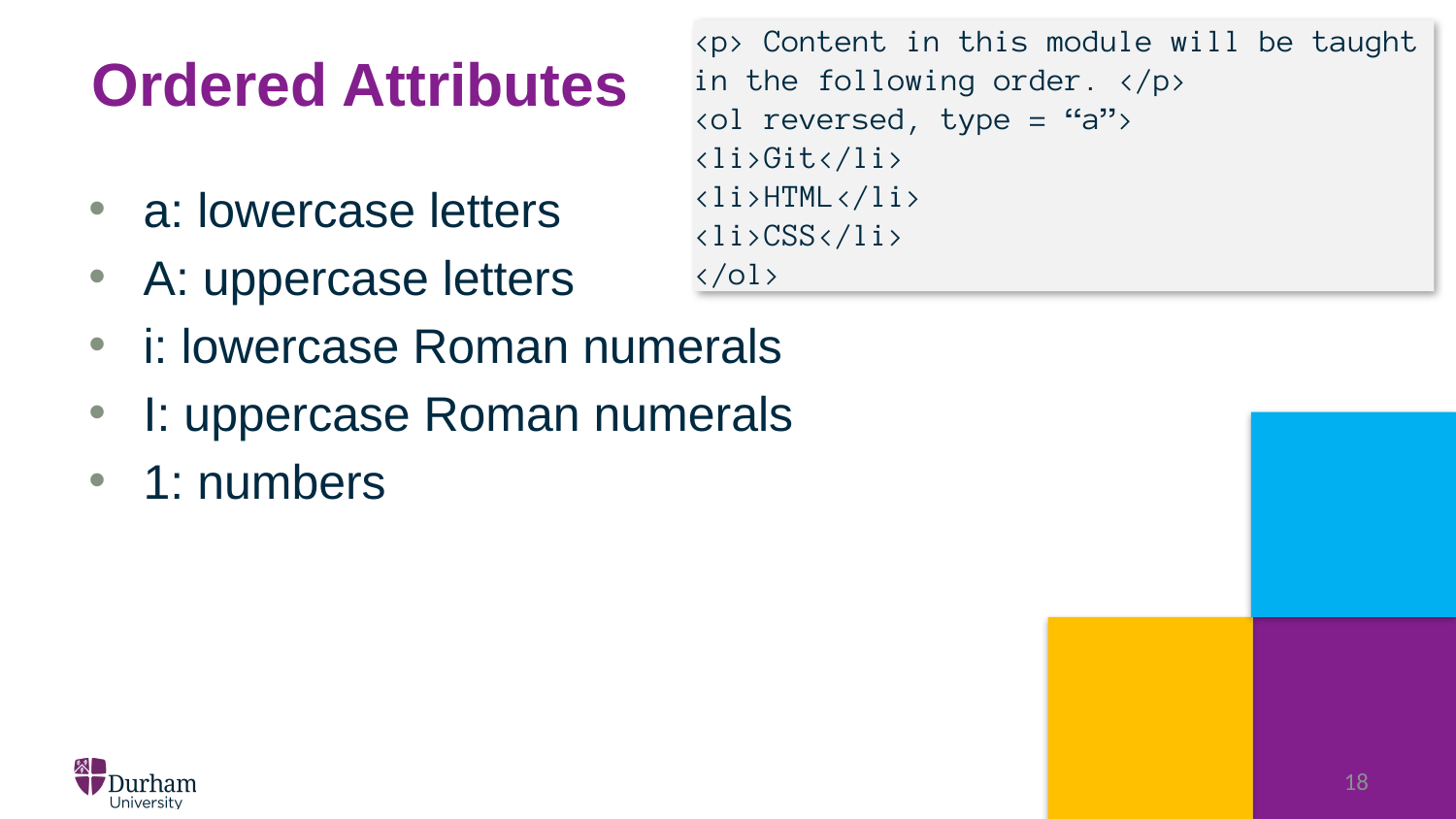

<p> Content in this module will be taught in the following order. </p>
<ol reversed, type = “a”>
<li>Git</li>
<li>HTML</li>
<li>CSS</li>
</ol>
# Ordered Attributes
a: lowercase letters
A: uppercase letters
i: lowercase Roman numerals
I: uppercase Roman numerals
1: numbers
18